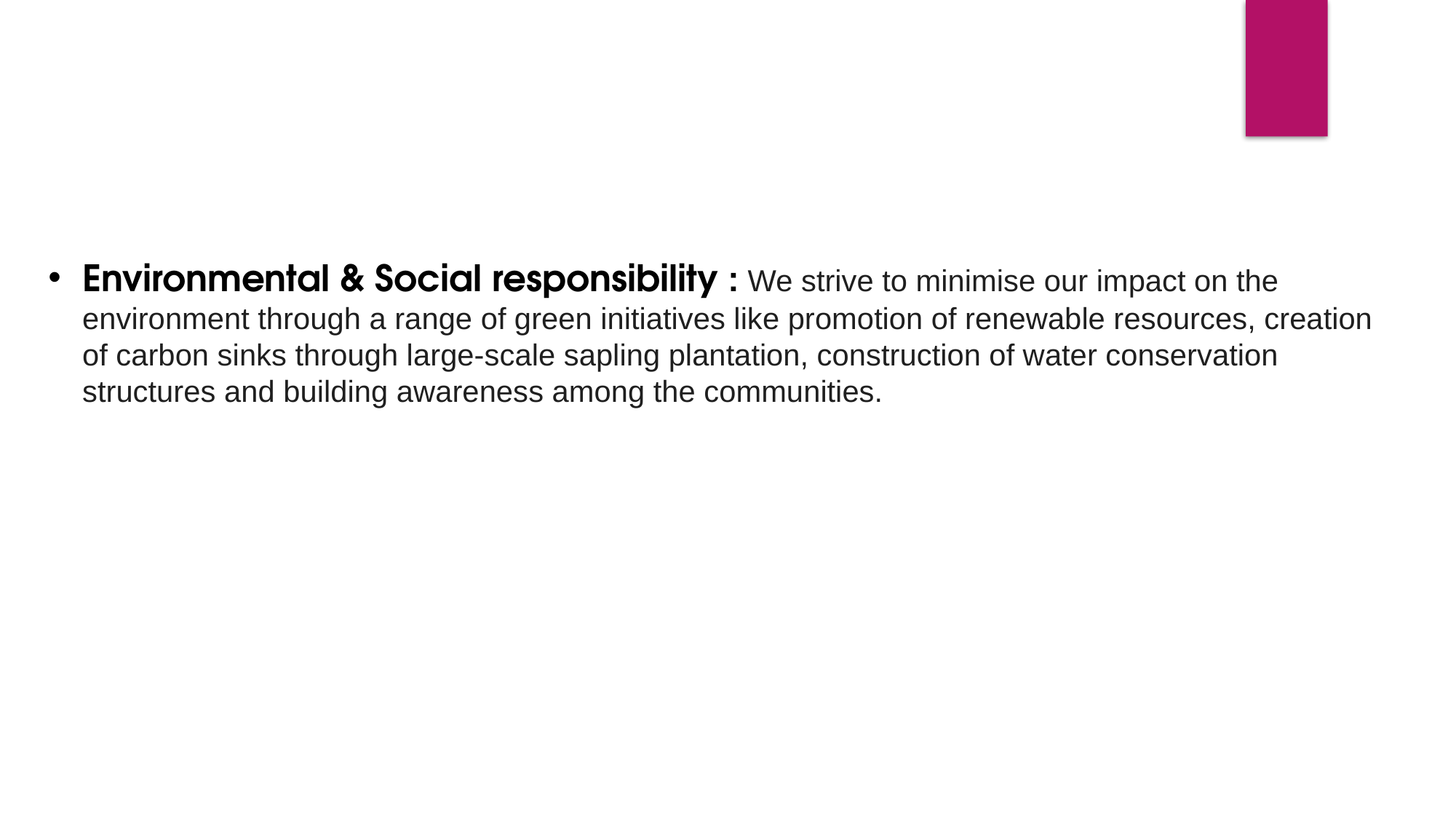

Environmental & Social responsibility : We strive to minimise our impact on the environment through a range of green initiatives like promotion of renewable resources, creation of carbon sinks through large-scale sapling plantation, construction of water conservation structures and building awareness among the communities.